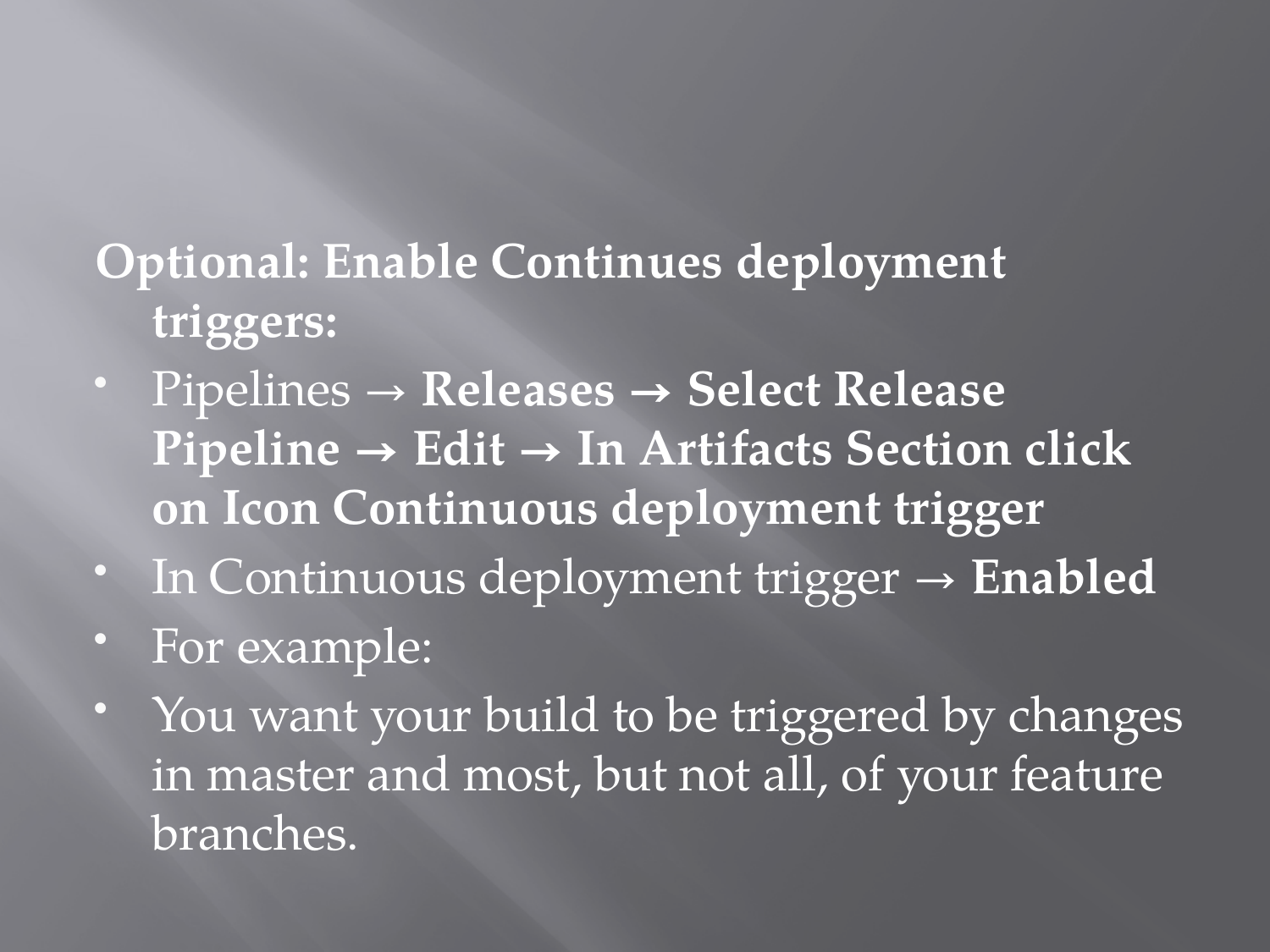

#
Optional: Enable Continues deployment triggers:
Pipelines → Releases → Select Release Pipeline → Edit → In Artifacts Section click on Icon Continuous deployment trigger
In Continuous deployment trigger → Enabled
For example:
You want your build to be triggered by changes in master and most, but not all, of your feature branches.